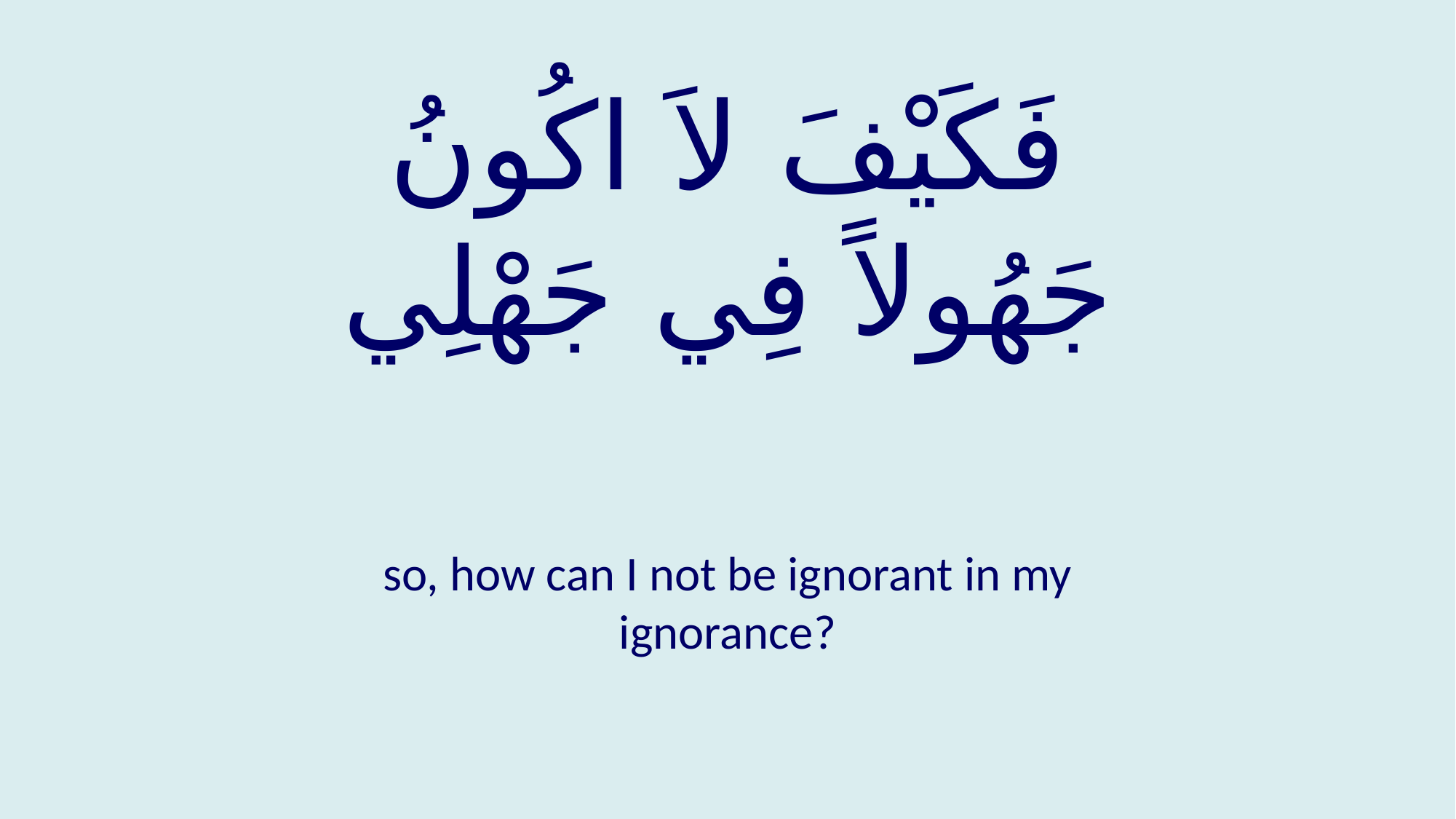

# فَكَيْفَ لاَ اكُونُ جَهُولاً فِي جَهْلِي
so, how can I not be ignorant in my ignorance?